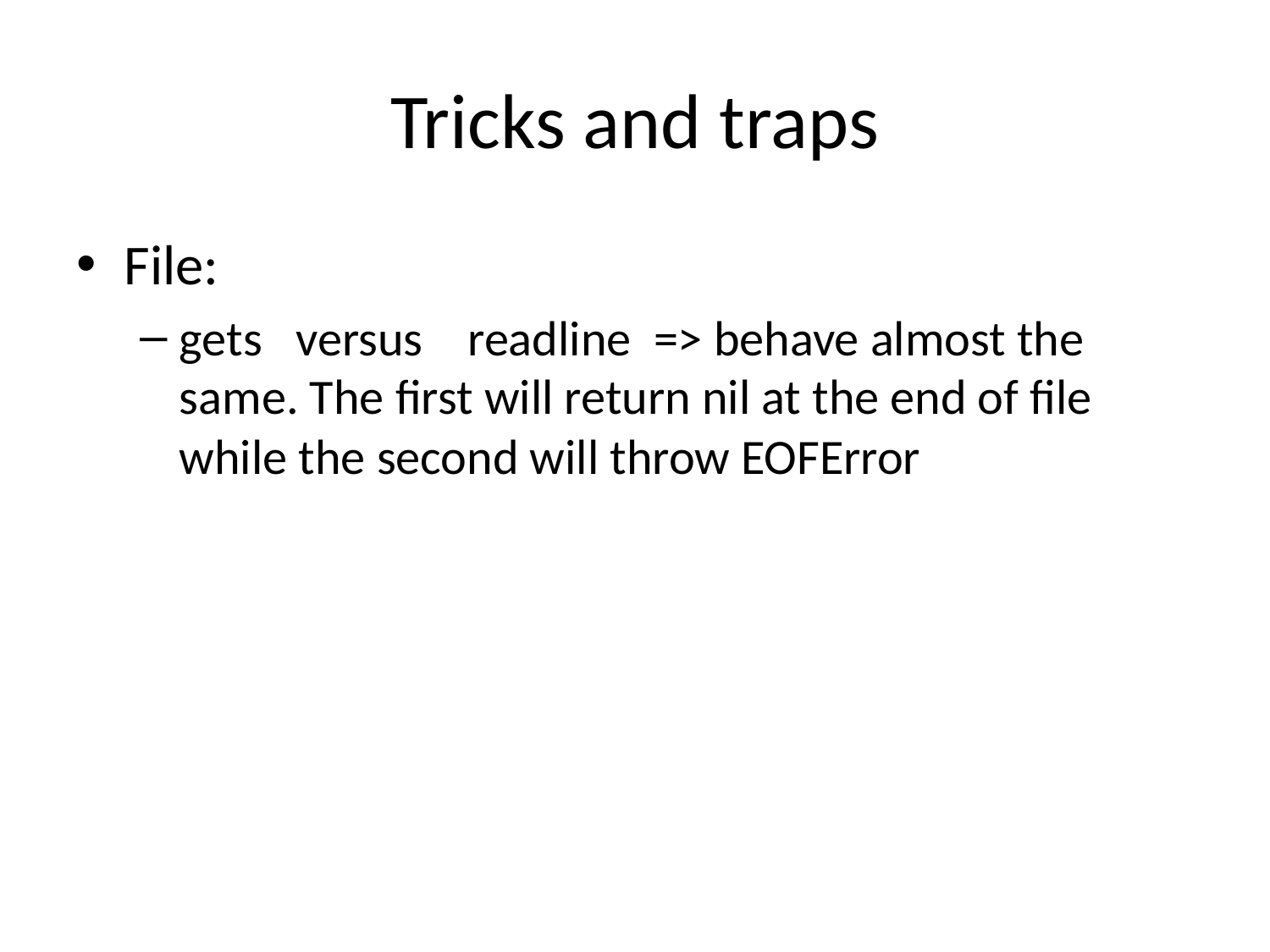

# Tricks and traps
File:
gets   versus    readline  => behave almost the same. The first will return nil at the end of file while the second will throw EOFError